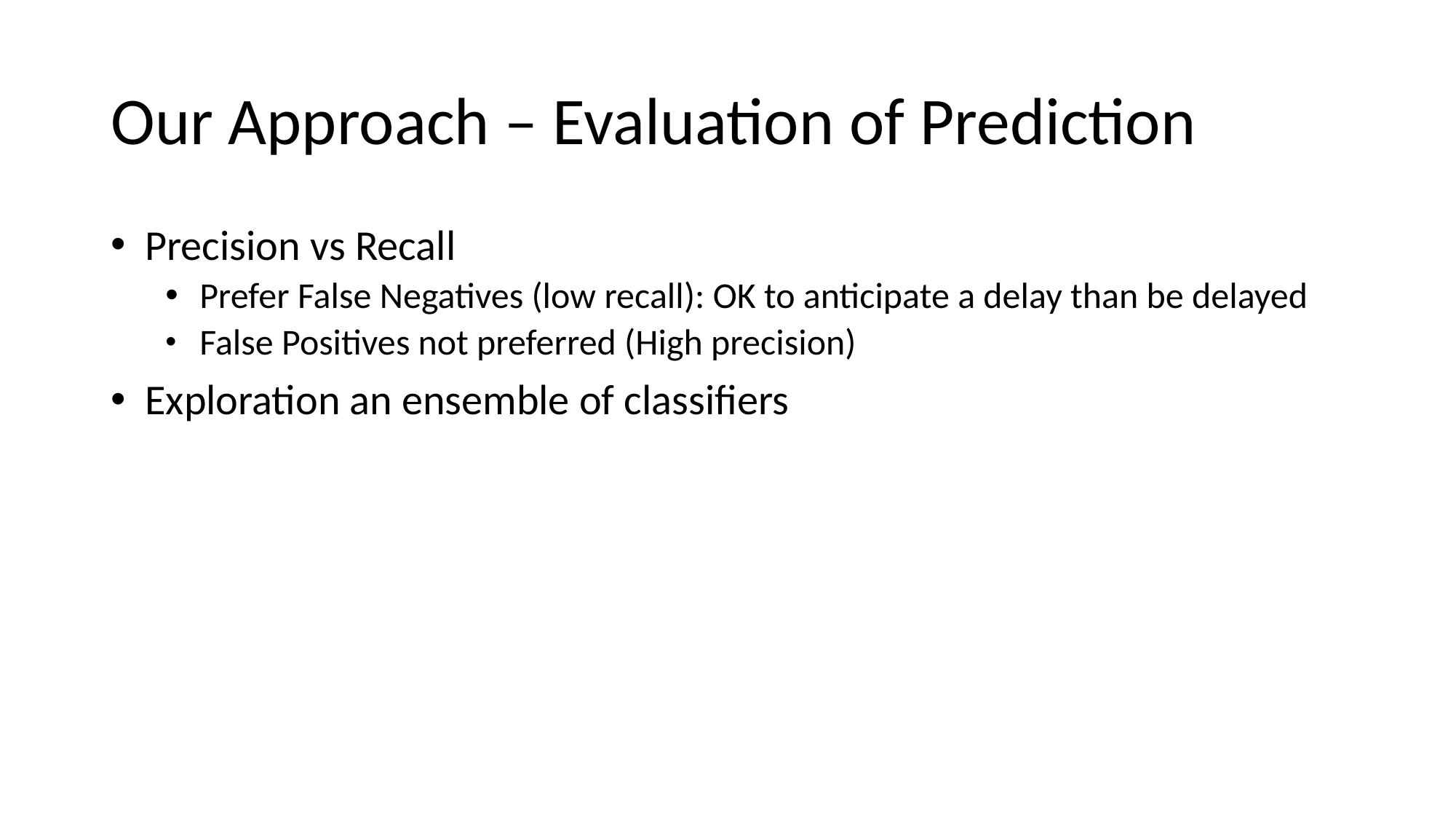

# Our Approach – Evaluation of Prediction
Precision vs Recall
Prefer False Negatives (low recall): OK to anticipate a delay than be delayed
False Positives not preferred (High precision)
Exploration an ensemble of classifiers